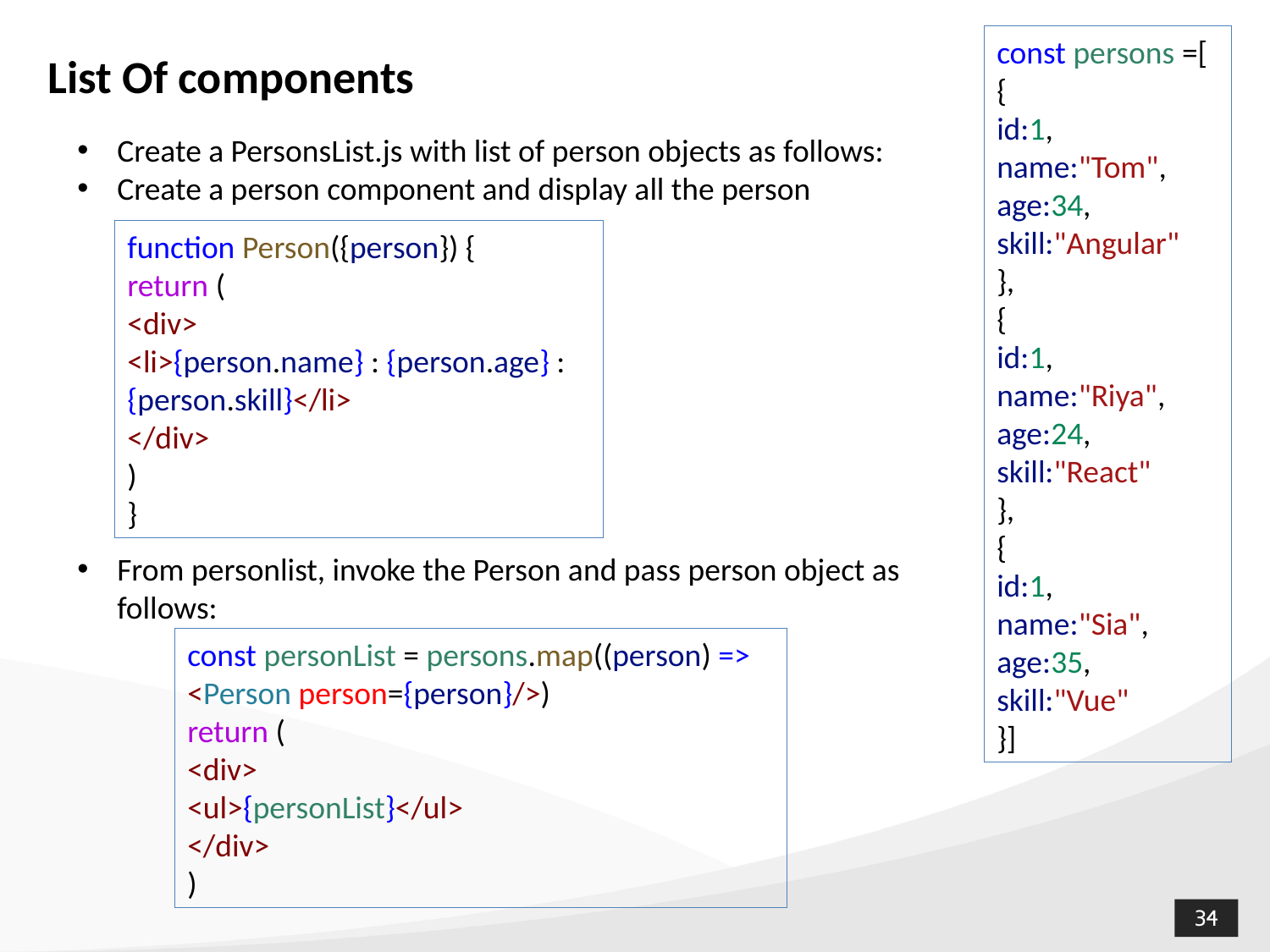

# List Of components
const persons =[
{
id:1,
name:"Tom",
age:34,
skill:"Angular"
},
{
id:1,
name:"Riya",
age:24,
skill:"React"
},
{
id:1,
name:"Sia",
age:35,
skill:"Vue"
}]
Create a PersonsList.js with list of person objects as follows:
Create a person component and display all the person

From personlist, invoke the Person and pass person object as follows:
function Person({person}) {
return (
<div>
<li>{person.name} : {person.age} : {person.skill}</li>
</div>
)
}
const personList = persons.map((person) =>
<Person person={person}/>)
return (
<div>
<ul>{personList}</ul>
</div>
)